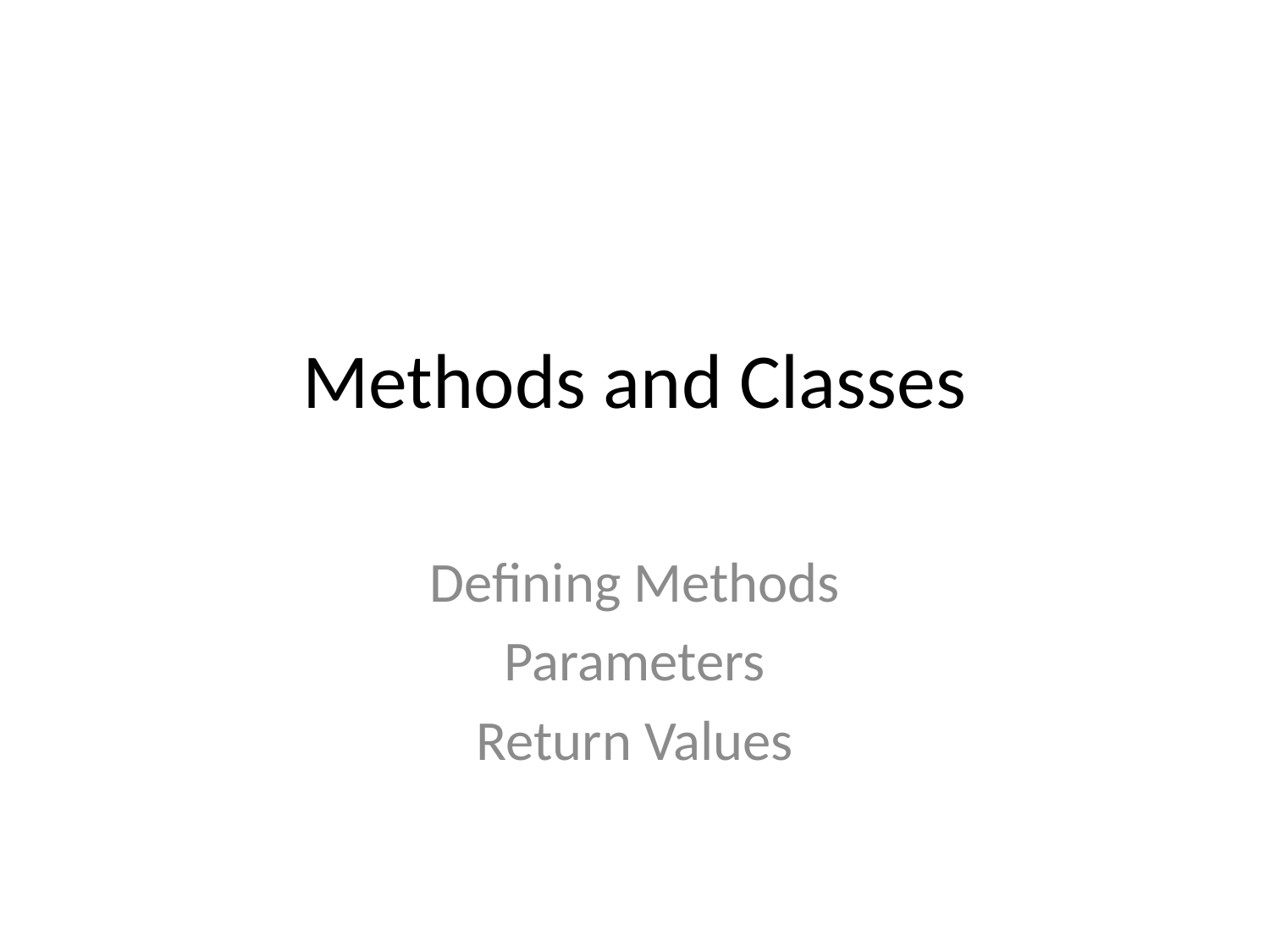

# Methods and Classes
Defining Methods
Parameters
Return Values